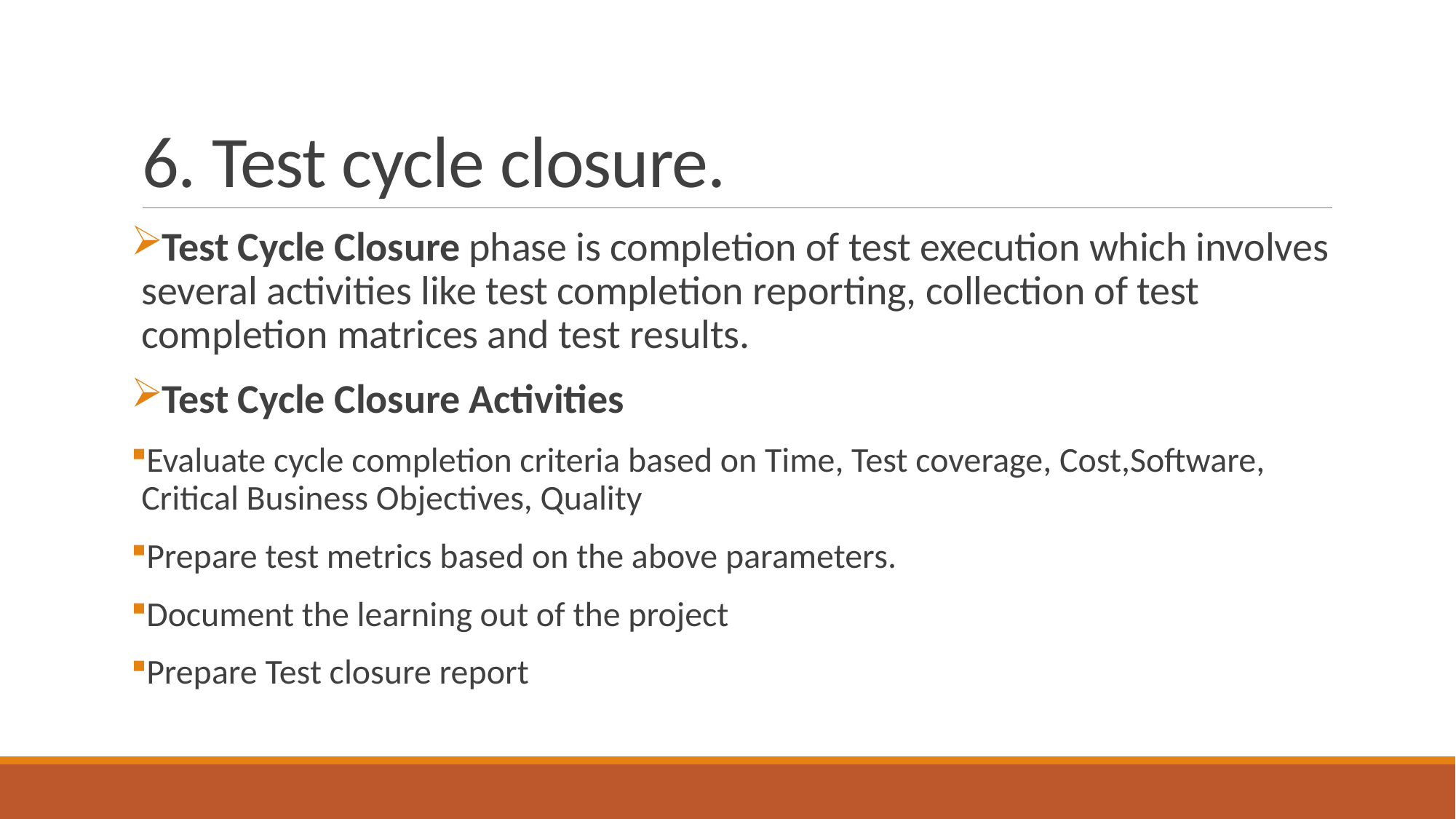

# 6. Test cycle closure.
Test Cycle Closure phase is completion of test execution which involves several activities like test completion reporting, collection of test completion matrices and test results.
Test Cycle Closure Activities
Evaluate cycle completion criteria based on Time, Test coverage, Cost,Software, Critical Business Objectives, Quality
Prepare test metrics based on the above parameters.
Document the learning out of the project
Prepare Test closure report